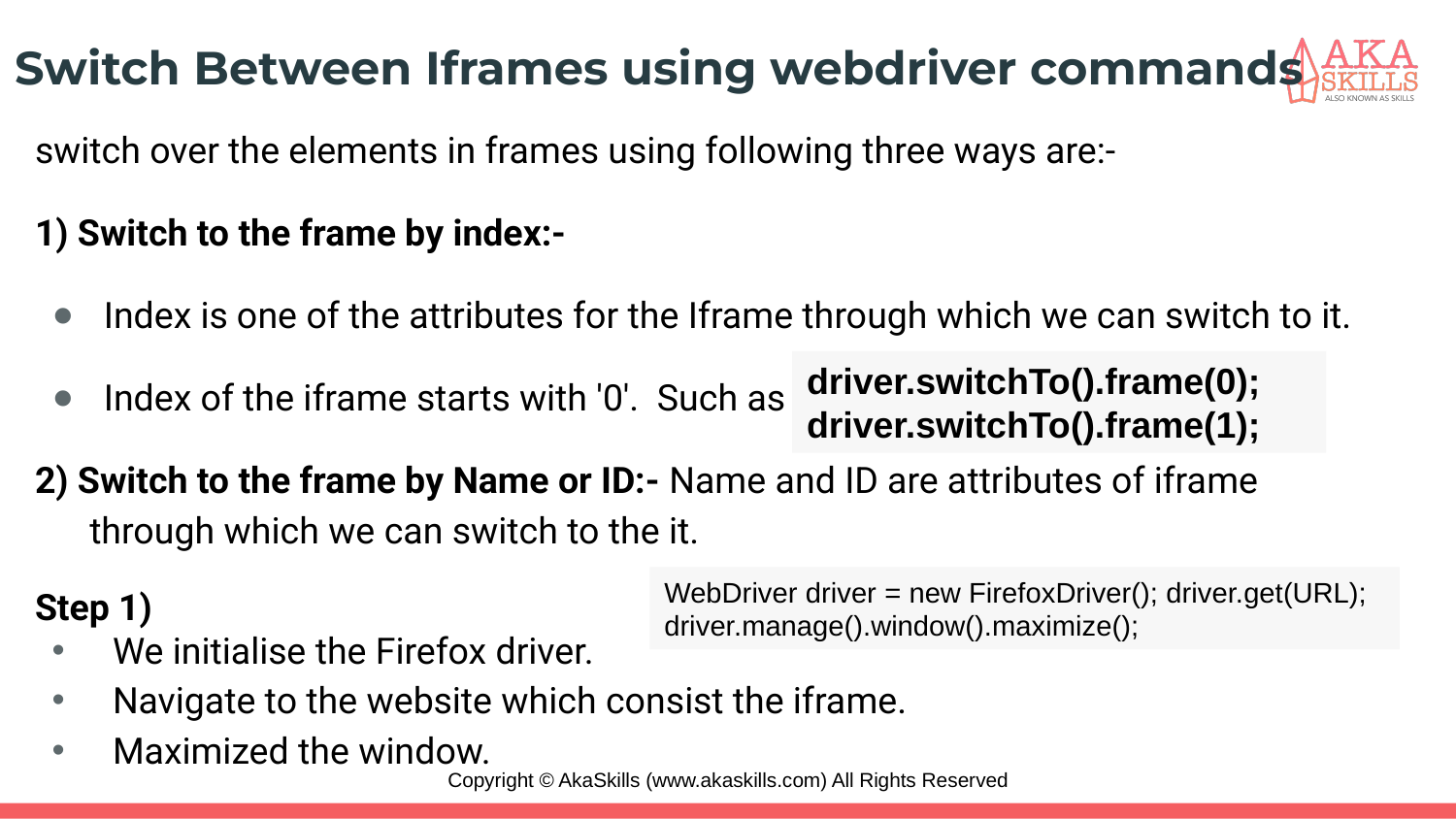

# Switch Between Iframes using webdriver commands
switch over the elements in frames using following three ways are:-
1) Switch to the frame by index:-
Index is one of the attributes for the Iframe through which we can switch to it.
Index of the iframe starts with '0'.  Such as
2) Switch to the frame by Name or ID:- Name and ID are attributes of iframe through which we can switch to the it.
Step 1)
 We initialise the Firefox driver.
 Navigate to the website which consist the iframe.
 Maximized the window.

driver.switchTo().frame(0);
driver.switchTo().frame(1);
WebDriver driver = new FirefoxDriver(); driver.get(URL); driver.manage().window().maximize();